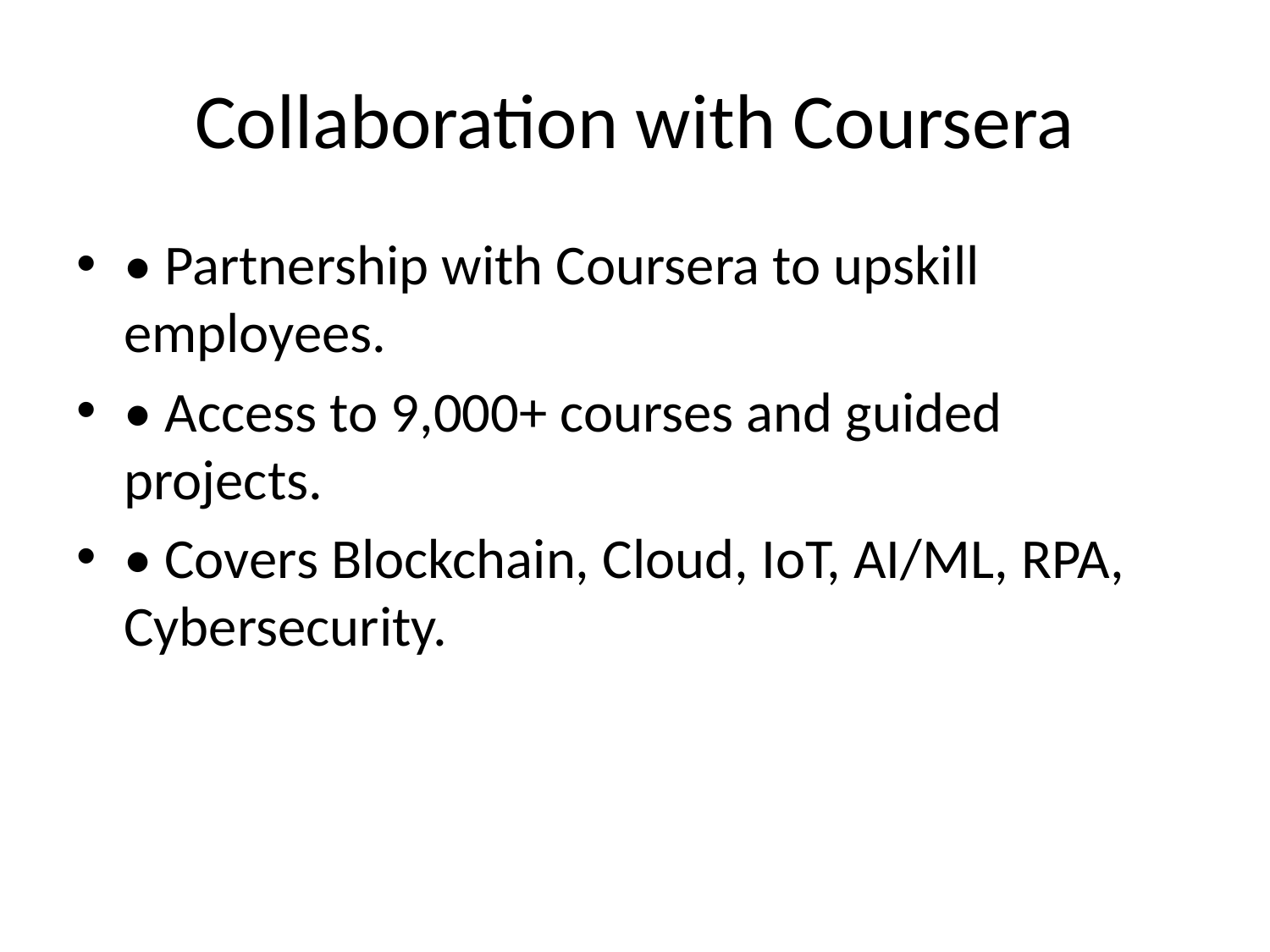

# Collaboration with Coursera
• Partnership with Coursera to upskill employees.
• Access to 9,000+ courses and guided projects.
• Covers Blockchain, Cloud, IoT, AI/ML, RPA, Cybersecurity.